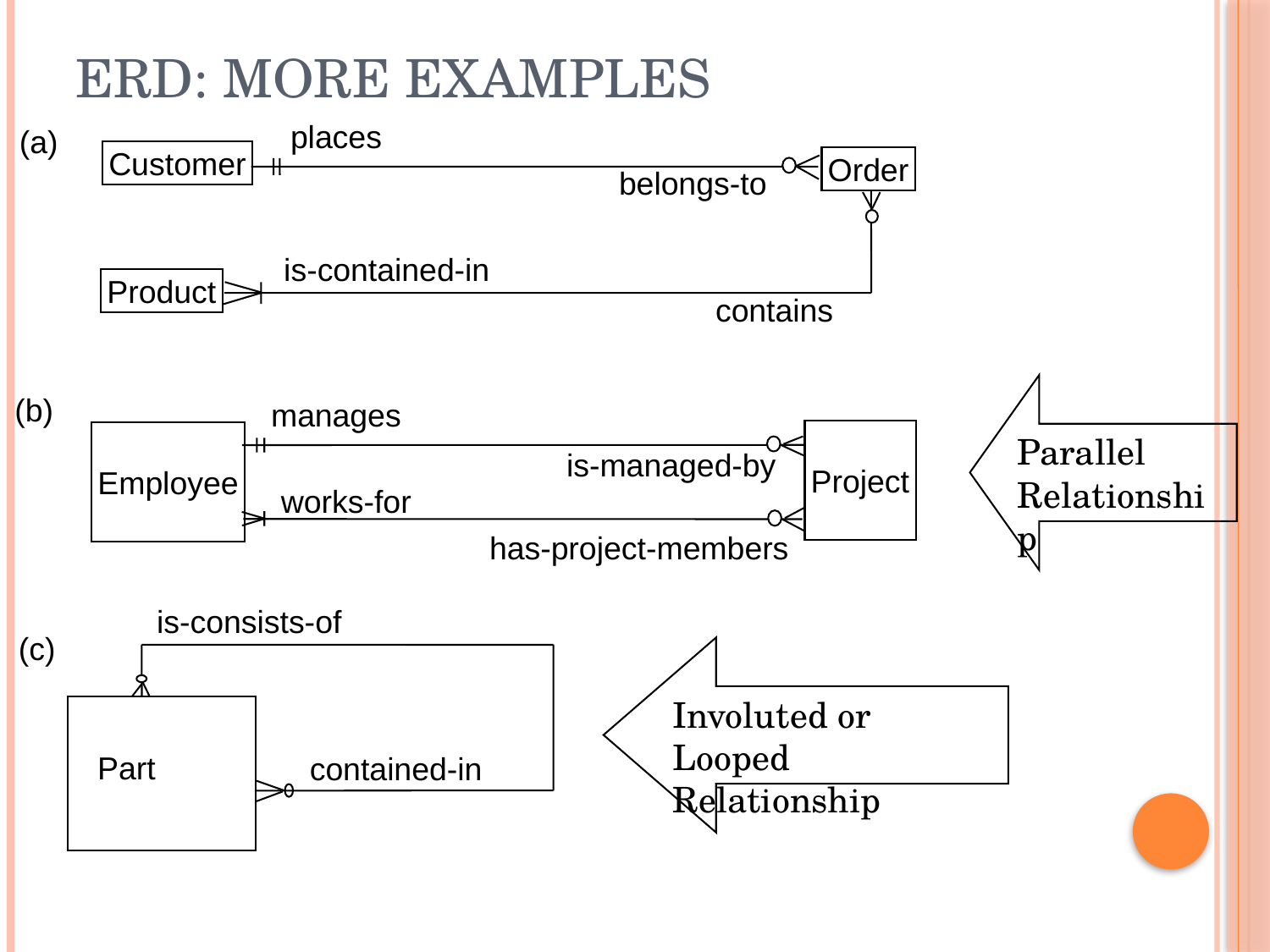

# ERD: More Examples
places
(a)
Customer
Order

belongs-to

is-contained-in
Product

contains

Parallel
Relationship
(b)
manages

Project

Employee

is-managed-by

works-for

has-project-members
is-consists-of
(c)
Involuted or Looped
Relationship

Part
contained-in